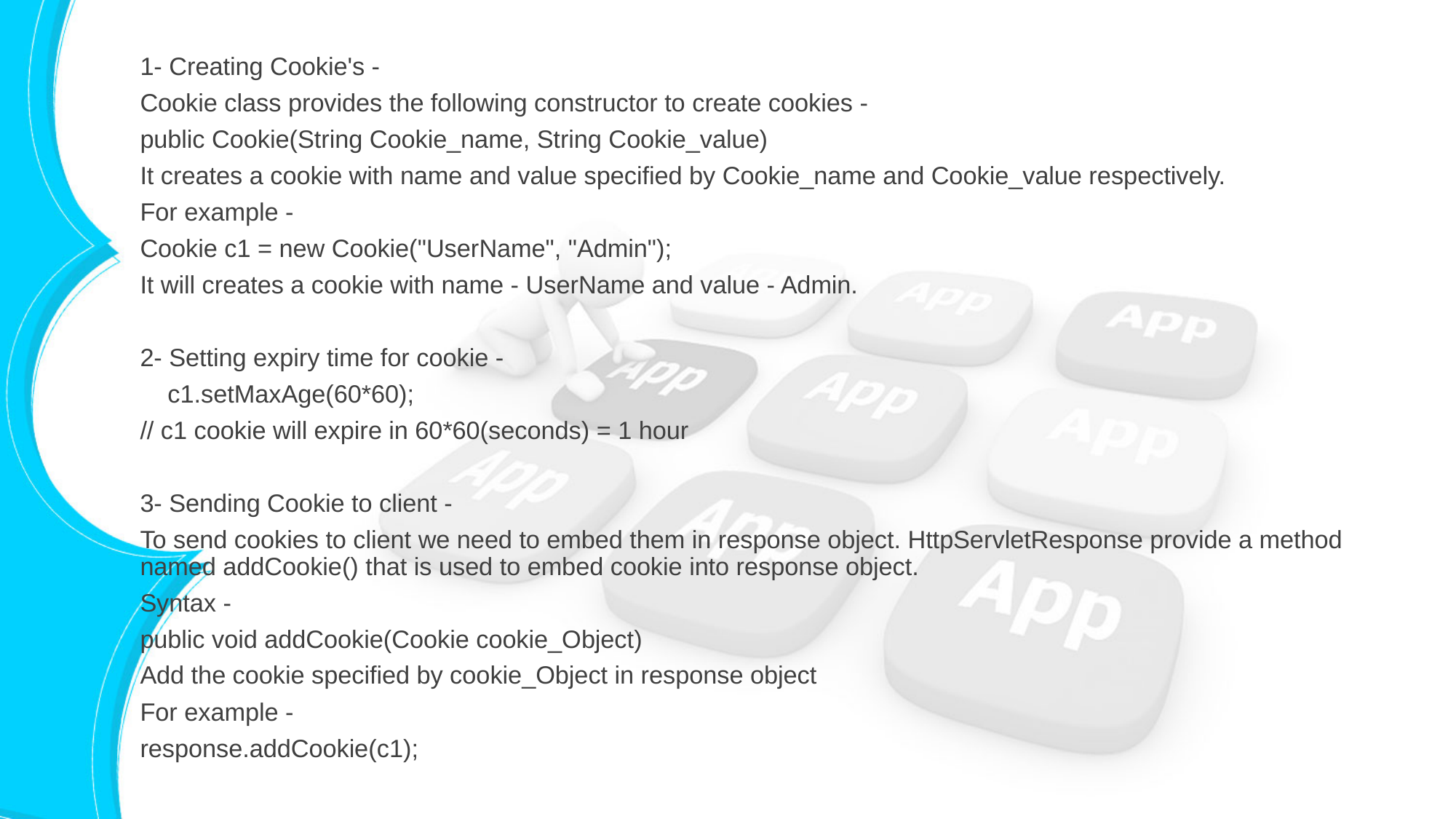

1- Creating Cookie's -
Cookie class provides the following constructor to create cookies -
public Cookie(String Cookie_name, String Cookie_value)
It creates a cookie with name and value specified by Cookie_name and Cookie_value respectively.
For example -
Cookie c1 = new Cookie("UserName", "Admin");
It will creates a cookie with name - UserName and value - Admin.

2- Setting expiry time for cookie -
    c1.setMaxAge(60*60);
// c1 cookie will expire in 60*60(seconds) = 1 hour

3- Sending Cookie to client -
To send cookies to client we need to embed them in response object. HttpServletResponse provide a method named addCookie() that is used to embed cookie into response object.
Syntax -
public void addCookie(Cookie cookie_Object)
Add the cookie specified by cookie_Object in response object
For example -
response.addCookie(c1);